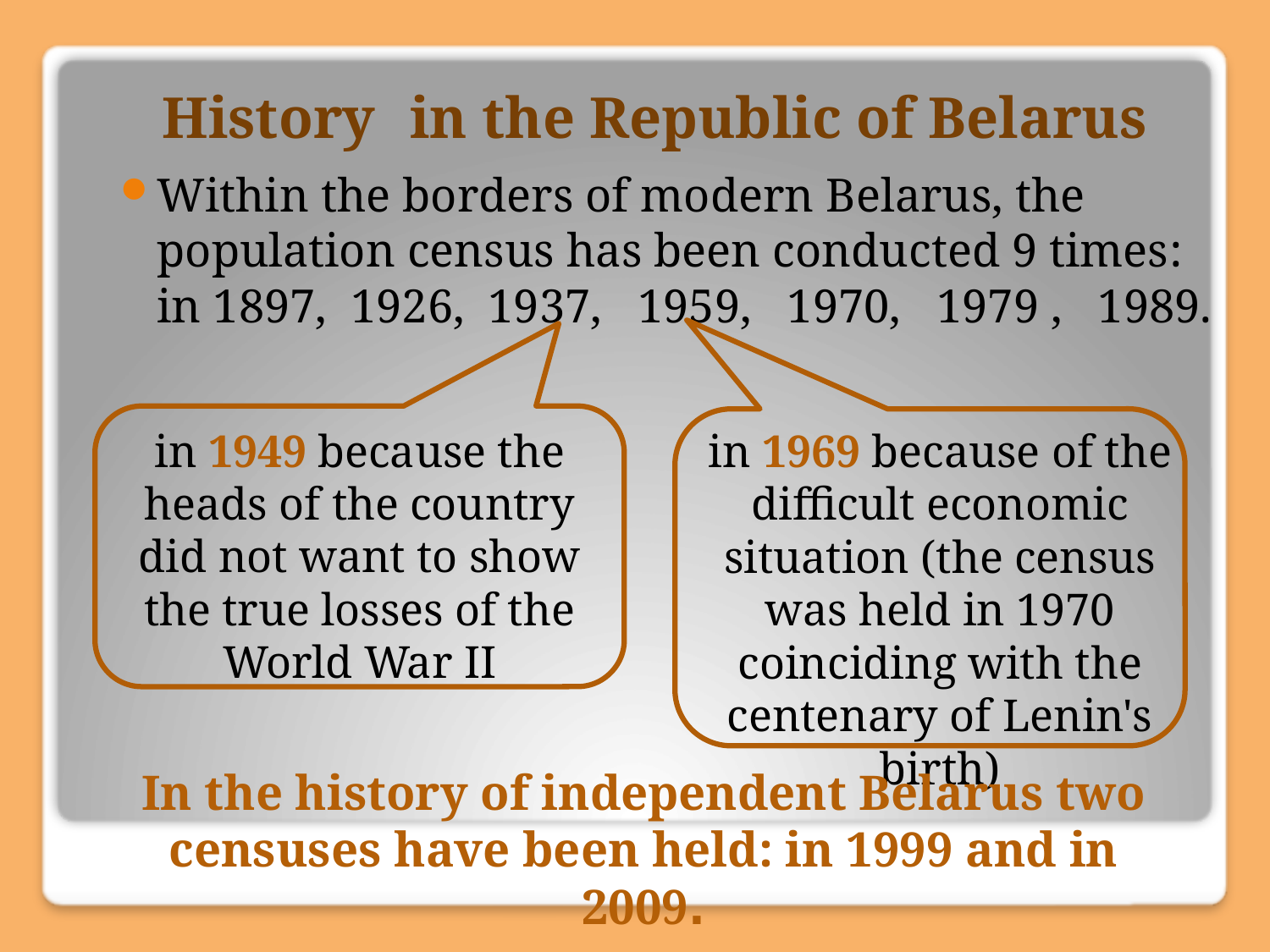

# History  in the Republic of Belarus
Within the borders of modern Belarus, the population census has been conducted 9 times:
in 1897,  1926,  1937,   1959,   1970,   1979 ,   1989.

in 1949 because the heads of the country did not want to show the true losses of the World War II
in 1969 because of the difficult economic situation (the census was held in 1970 coinciding with the centenary of Lenin's birth)
In the history of independent Belarus two censuses have been held: in 1999 and in 2009.